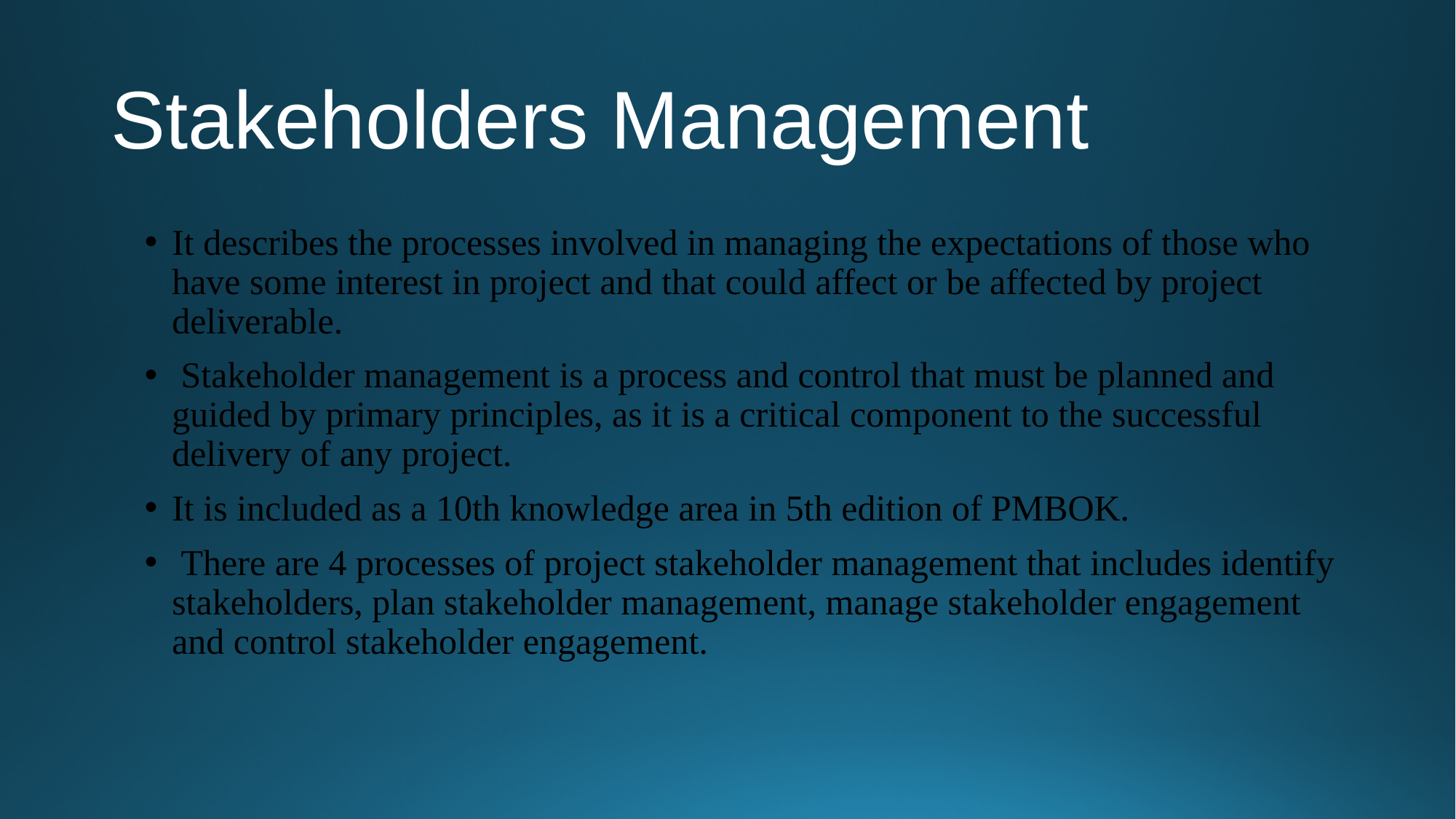

# Stakeholders Management
It describes the processes involved in managing the expectations of those who have some interest in project and that could affect or be affected by project deliverable.
 Stakeholder management is a process and control that must be planned and guided by primary principles, as it is a critical component to the successful delivery of any project.
It is included as a 10th knowledge area in 5th edition of PMBOK.
 There are 4 processes of project stakeholder management that includes identify stakeholders, plan stakeholder management, manage stakeholder engagement and control stakeholder engagement.